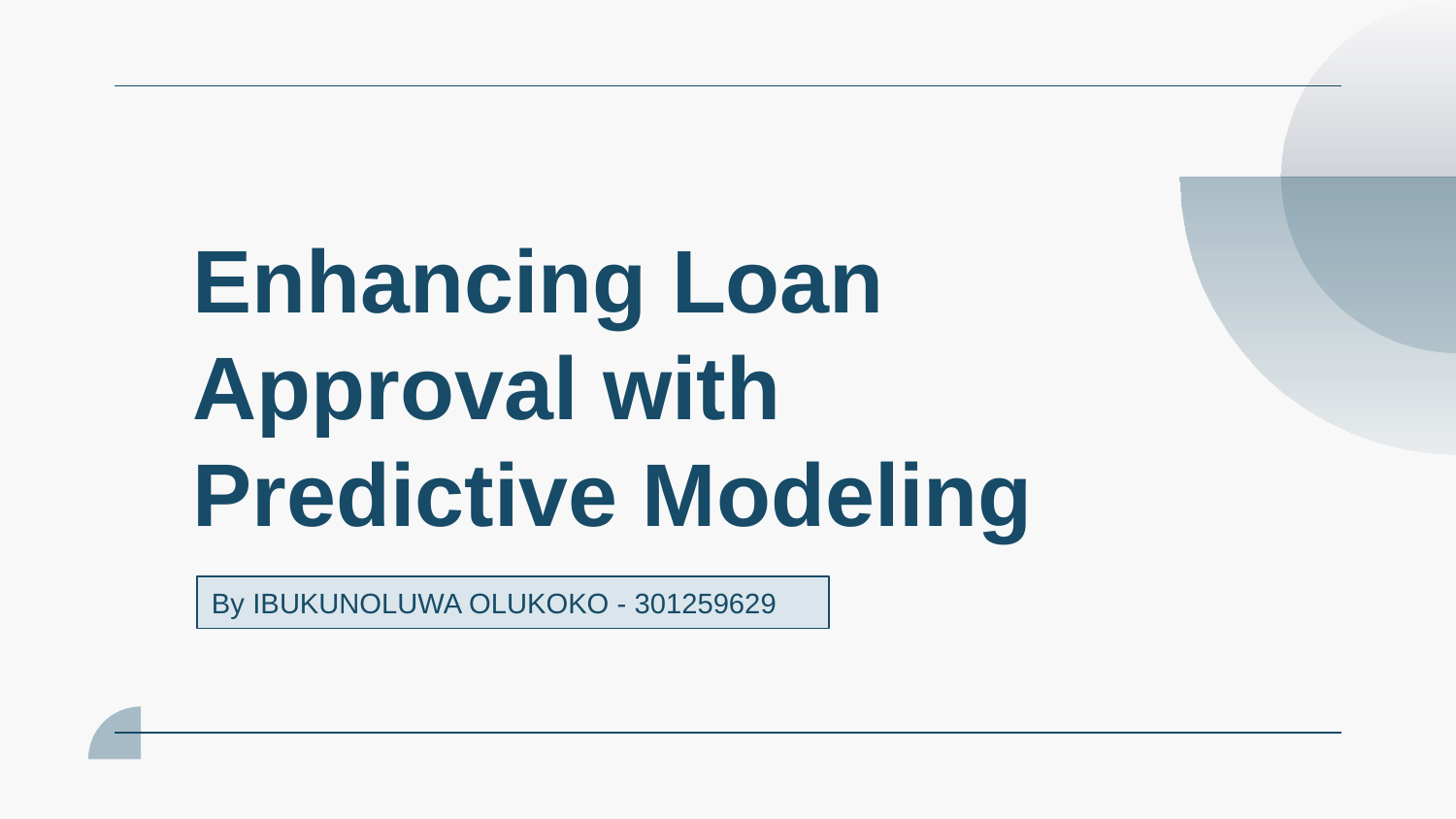

# Enhancing Loan Approval with Predictive Modeling
By IBUKUNOLUWA OLUKOKO - 301259629